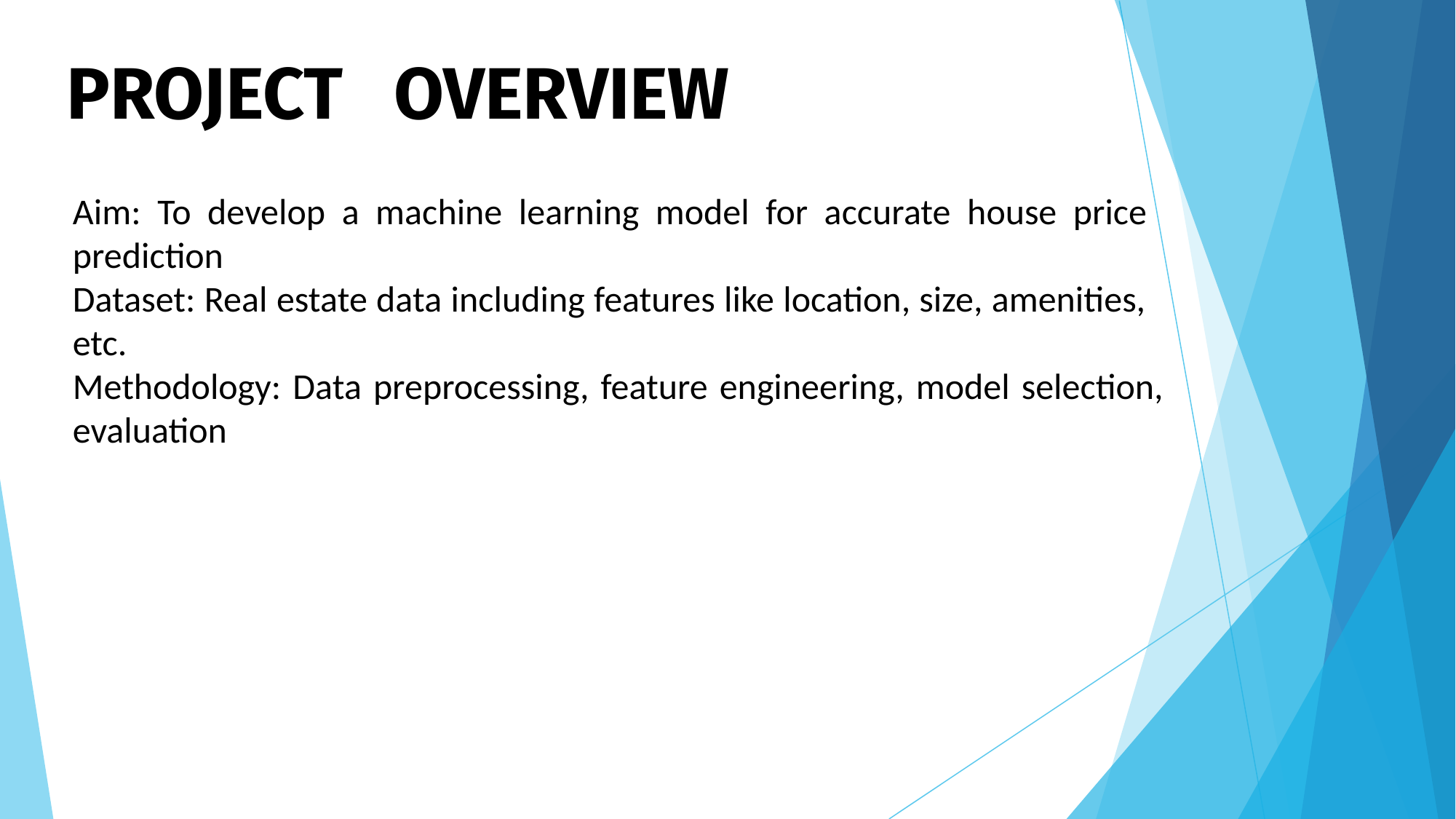

# PROJECT	OVERVIEW
Aim: To develop a machine learning model for accurate house price  prediction
Dataset: Real estate data including features like location, size, amenities,   etc.
Methodology: Data preprocessing, feature engineering, model selection, evaluation